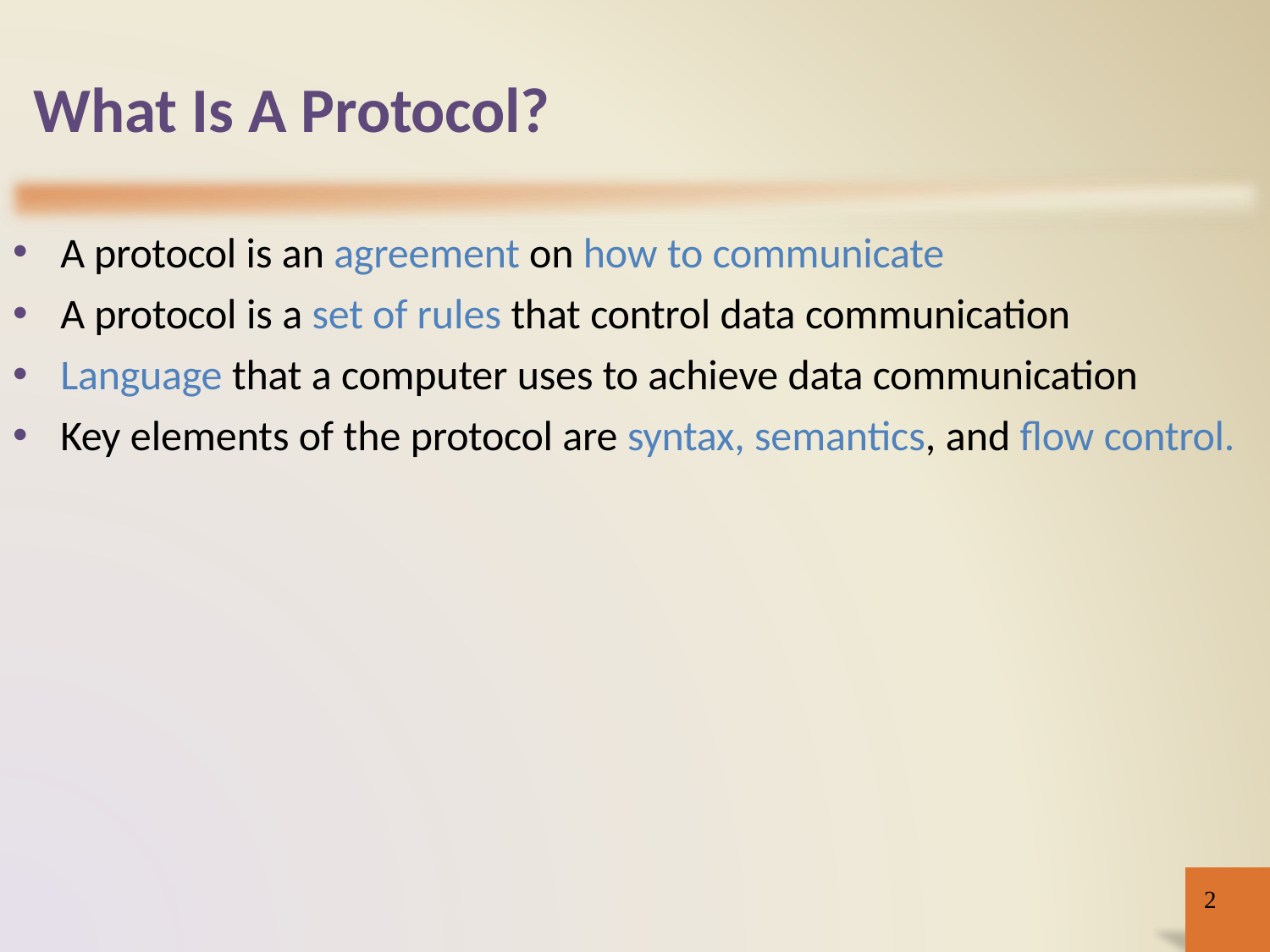

# What Is A Protocol?
A protocol is an agreement on how to communicate
A protocol is a set of rules that control data communication
Language that a computer uses to achieve data communication
Key elements of the protocol are syntax, semantics, and flow control.
2